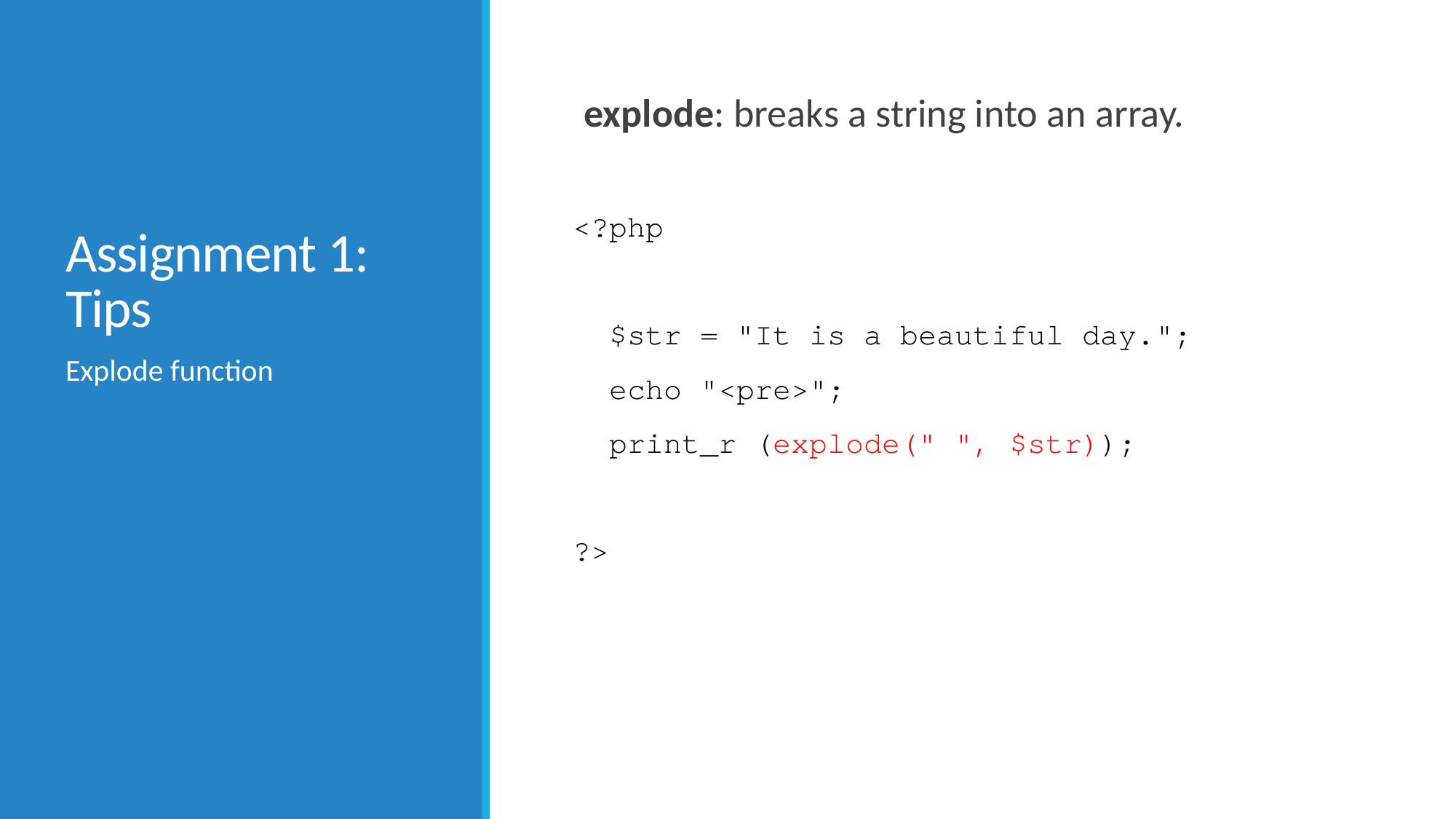

# Assignment 1: Tips
explode: breaks a string into an array.

<?php

  $str = "It is a beautiful day.";
  echo "<pre>";
  print_r (explode(" ", $str));

?>
Explode function